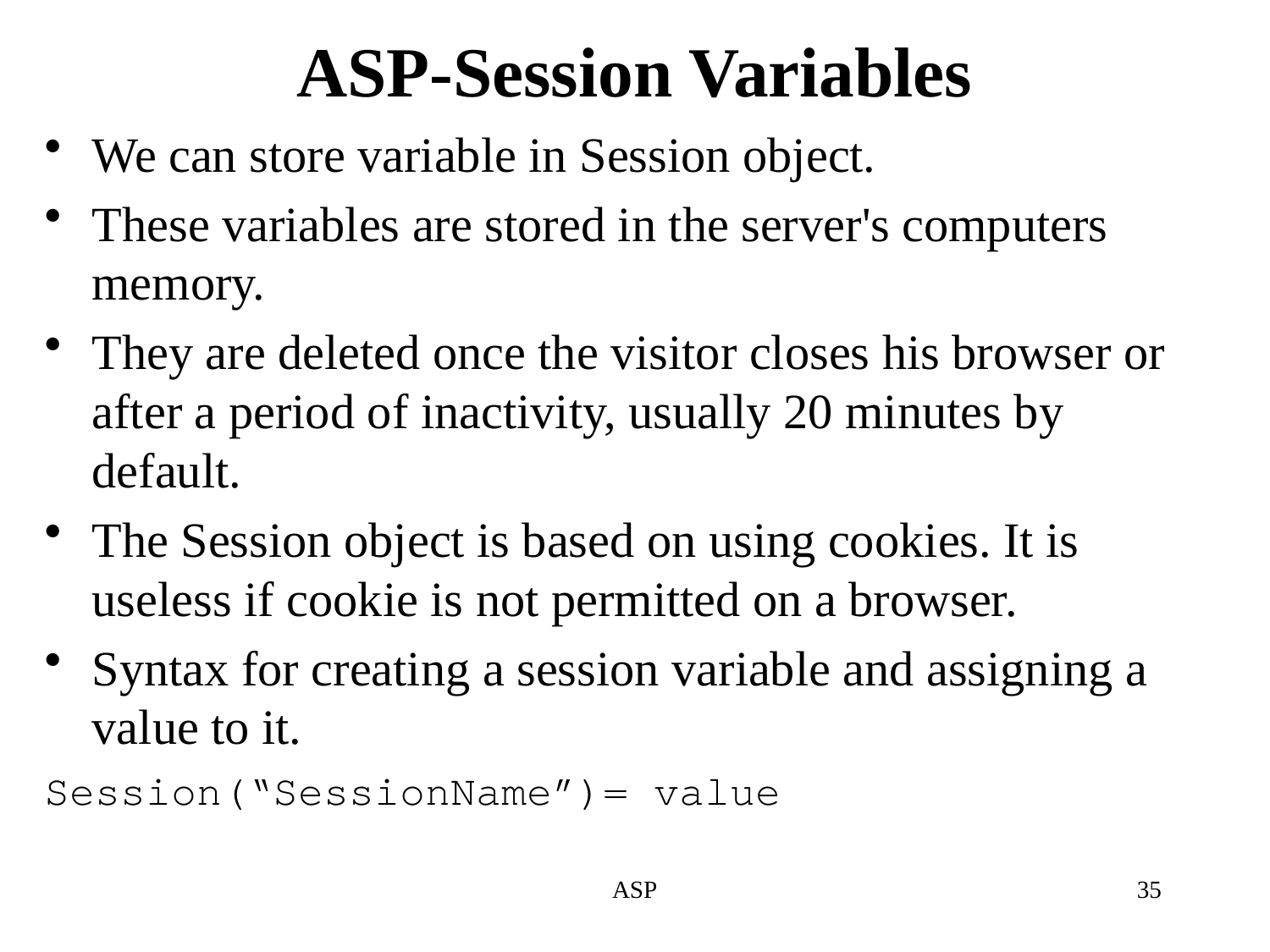

# ASP-Session Variables
We can store variable in Session object.
These variables are stored in the server's computers memory.
They are deleted once the visitor closes his browser or after a period of inactivity, usually 20 minutes by default.
The Session object is based on using cookies. It is useless if cookie is not permitted on a browser.
Syntax for creating a session variable and assigning a value to it.
Session(“SessionName”)= value
ASP
35